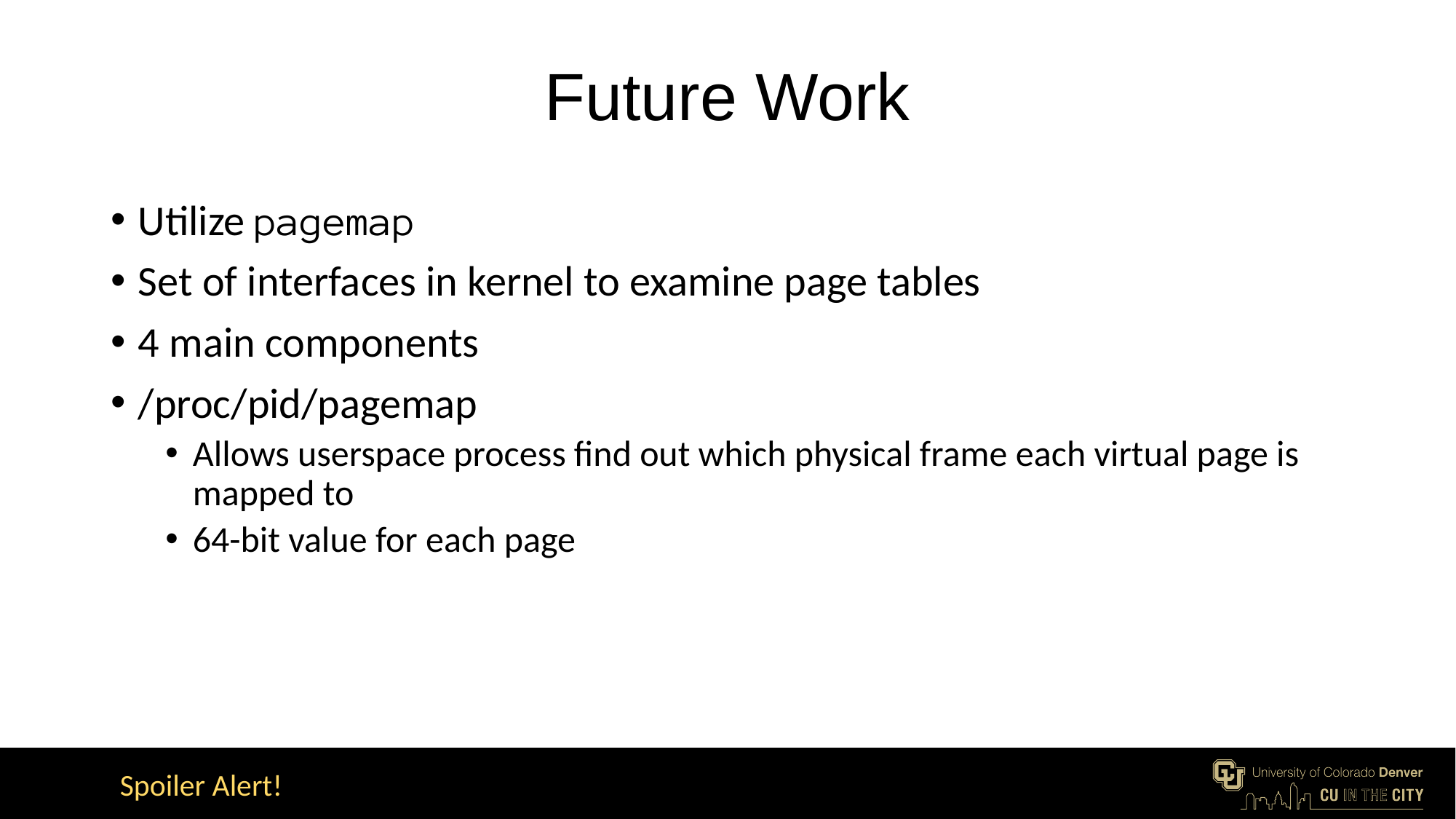

# Future Work
Utilize pagemap
Set of interfaces in kernel to examine page tables
4 main components
/proc/pid/pagemap
Allows userspace process find out which physical frame each virtual page is mapped to
64-bit value for each page